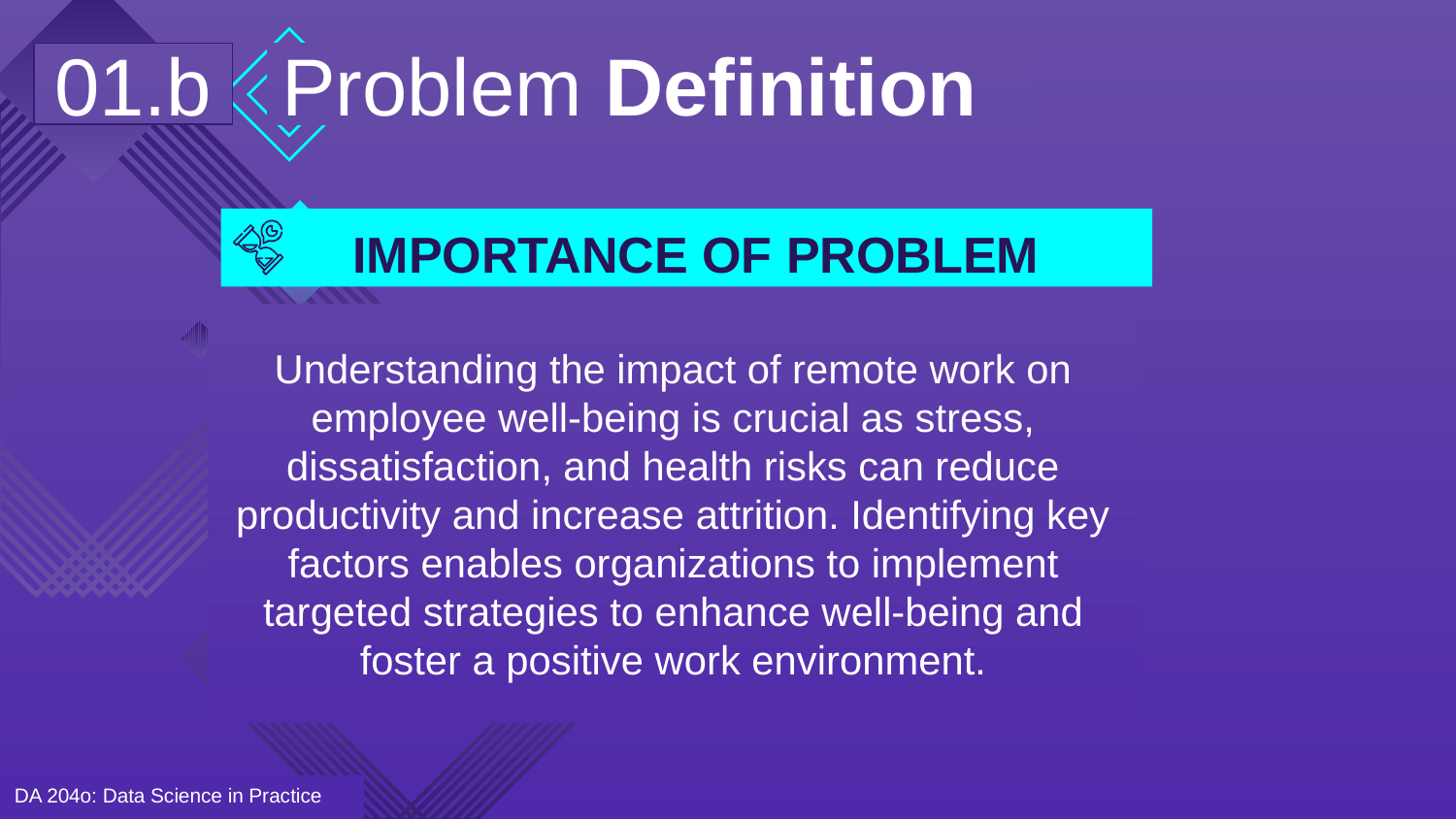

01.b
# Problem Definition
IMPORTANCE OF PROBLEM

Understanding the impact of remote work on employee well-being is crucial as stress, dissatisfaction, and health risks can reduce productivity and increase attrition. Identifying key factors enables organizations to implement targeted strategies to enhance well-being and foster a positive work environment.
DA 204o: Data Science in Practice